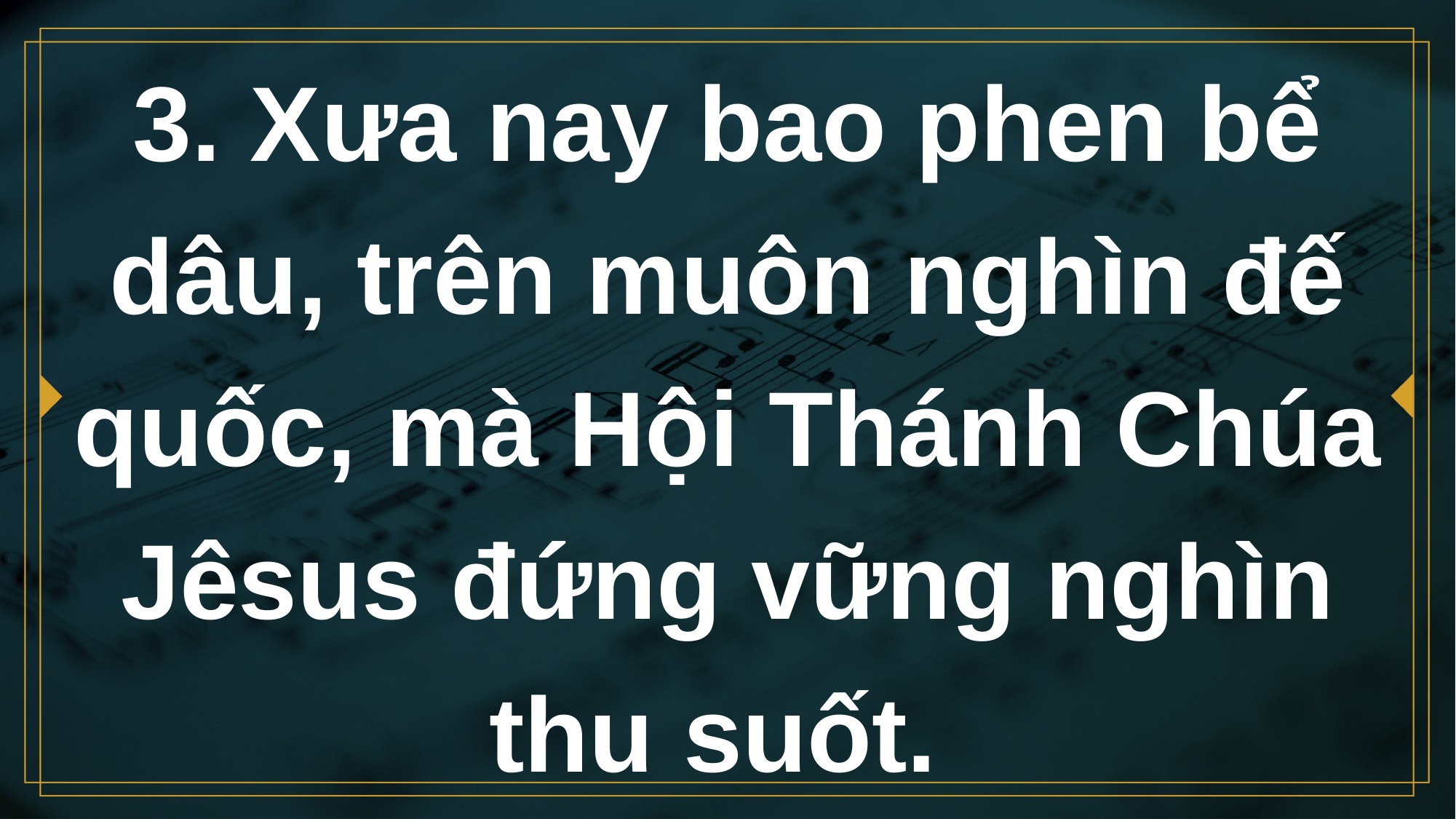

# 3. Xưa nay bao phen bể dâu, trên muôn nghìn đế quốc, mà Hội Thánh Chúa Jêsus đứng vững nghìn thu suốt.